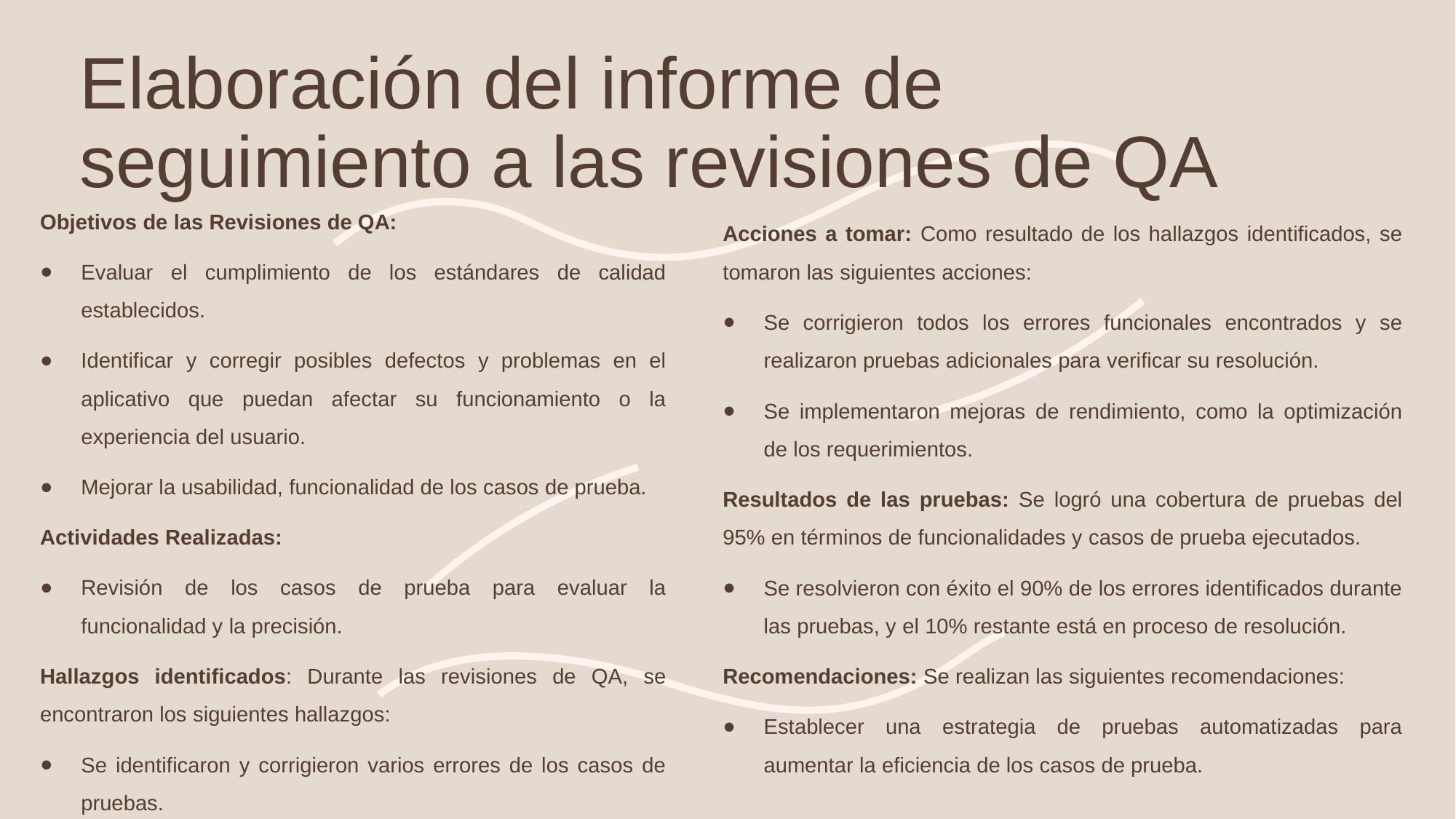

# Elaboración del informe de seguimiento a las revisiones de QA
Objetivos de las Revisiones de QA:
Evaluar el cumplimiento de los estándares de calidad establecidos.
Identificar y corregir posibles defectos y problemas en el aplicativo que puedan afectar su funcionamiento o la experiencia del usuario.
Mejorar la usabilidad, funcionalidad de los casos de prueba.
Actividades Realizadas:
Revisión de los casos de prueba para evaluar la funcionalidad y la precisión.
Hallazgos identificados: Durante las revisiones de QA, se encontraron los siguientes hallazgos:
Se identificaron y corrigieron varios errores de los casos de pruebas.
Se descubrieron problemas de validaciones con los requerimientos funcionales, por lo que se procedió a corregir.
Acciones a tomar: Como resultado de los hallazgos identificados, se tomaron las siguientes acciones:
Se corrigieron todos los errores funcionales encontrados y se realizaron pruebas adicionales para verificar su resolución.
Se implementaron mejoras de rendimiento, como la optimización de los requerimientos.
Resultados de las pruebas: Se logró una cobertura de pruebas del 95% en términos de funcionalidades y casos de prueba ejecutados.
Se resolvieron con éxito el 90% de los errores identificados durante las pruebas, y el 10% restante está en proceso de resolución.
Recomendaciones: Se realizan las siguientes recomendaciones:
Establecer una estrategia de pruebas automatizadas para aumentar la eficiencia de los casos de prueba.